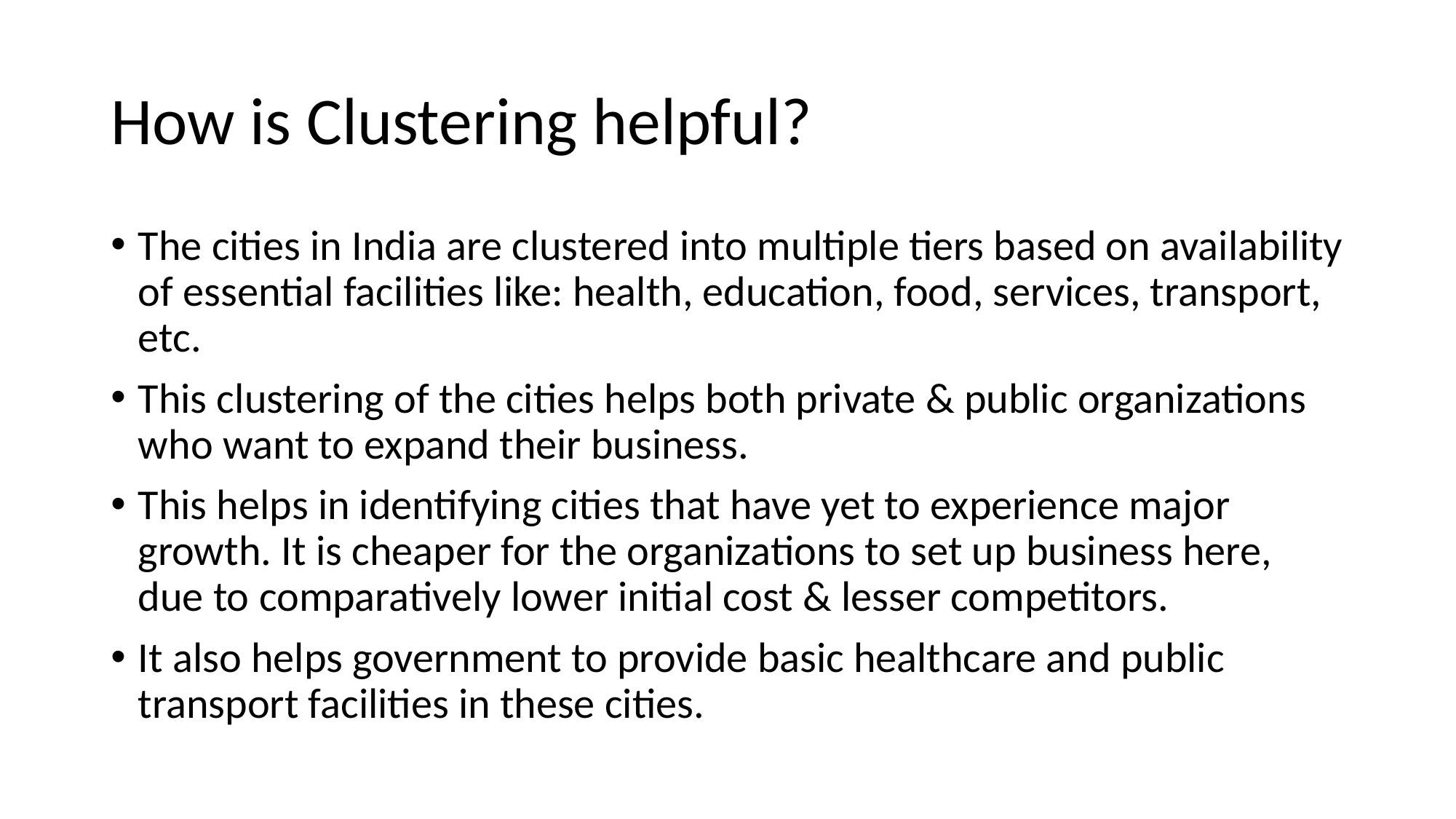

# How is Clustering helpful?
The cities in India are clustered into multiple tiers based on availability of essential facilities like: health, education, food, services, transport, etc.
This clustering of the cities helps both private & public organizations who want to expand their business.
This helps in identifying cities that have yet to experience major growth. It is cheaper for the organizations to set up business here, due to comparatively lower initial cost & lesser competitors.
It also helps government to provide basic healthcare and public transport facilities in these cities.